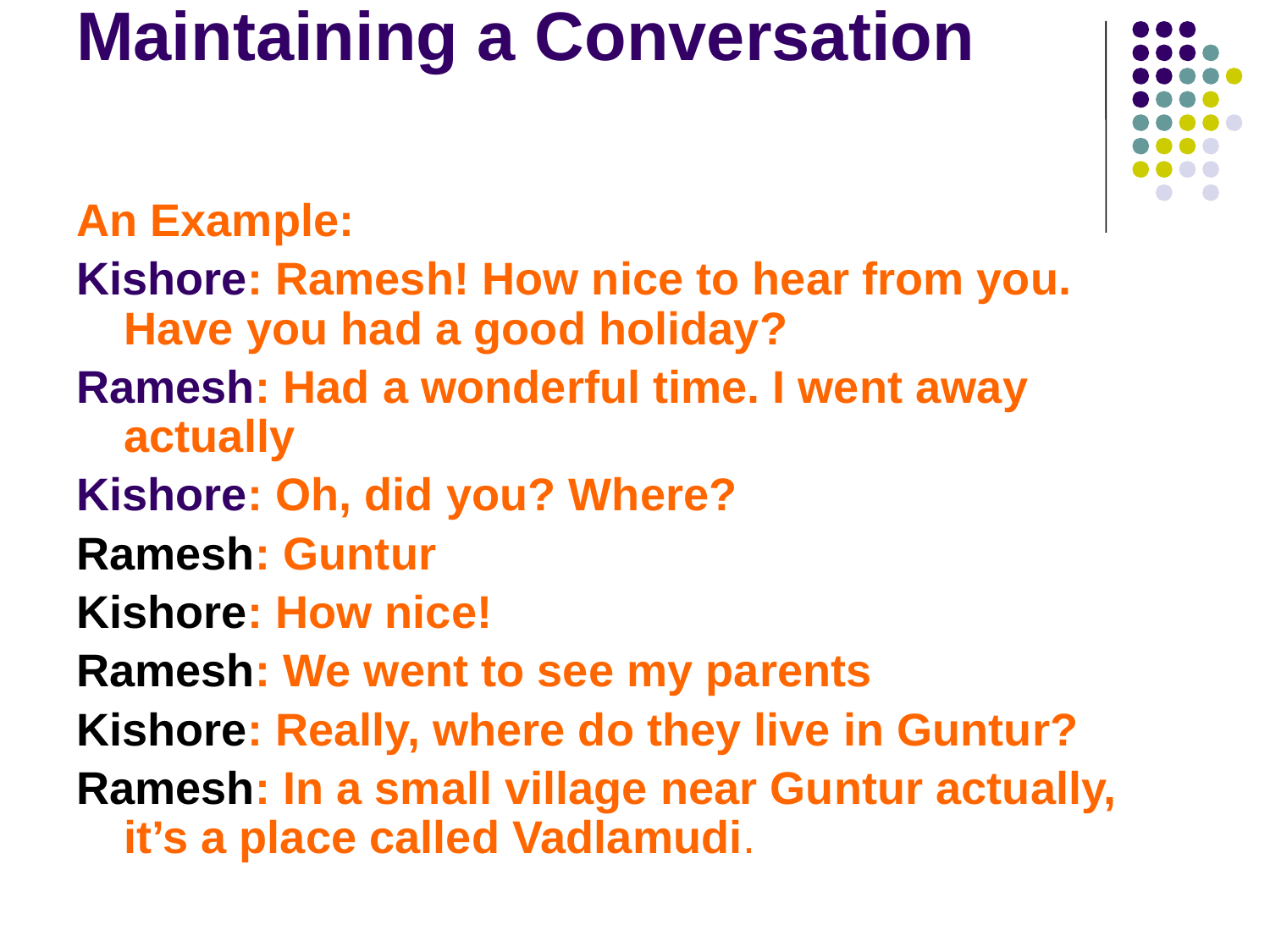

# Maintaining a Conversation
An Example:
Kishore: Ramesh! How nice to hear from you. Have you had a good holiday?
Ramesh: Had a wonderful time. I went away actually
Kishore: Oh, did you? Where?
Ramesh: Guntur
Kishore: How nice!
Ramesh: We went to see my parents
Kishore: Really, where do they live in Guntur?
Ramesh: In a small village near Guntur actually, it’s a place called Vadlamudi.